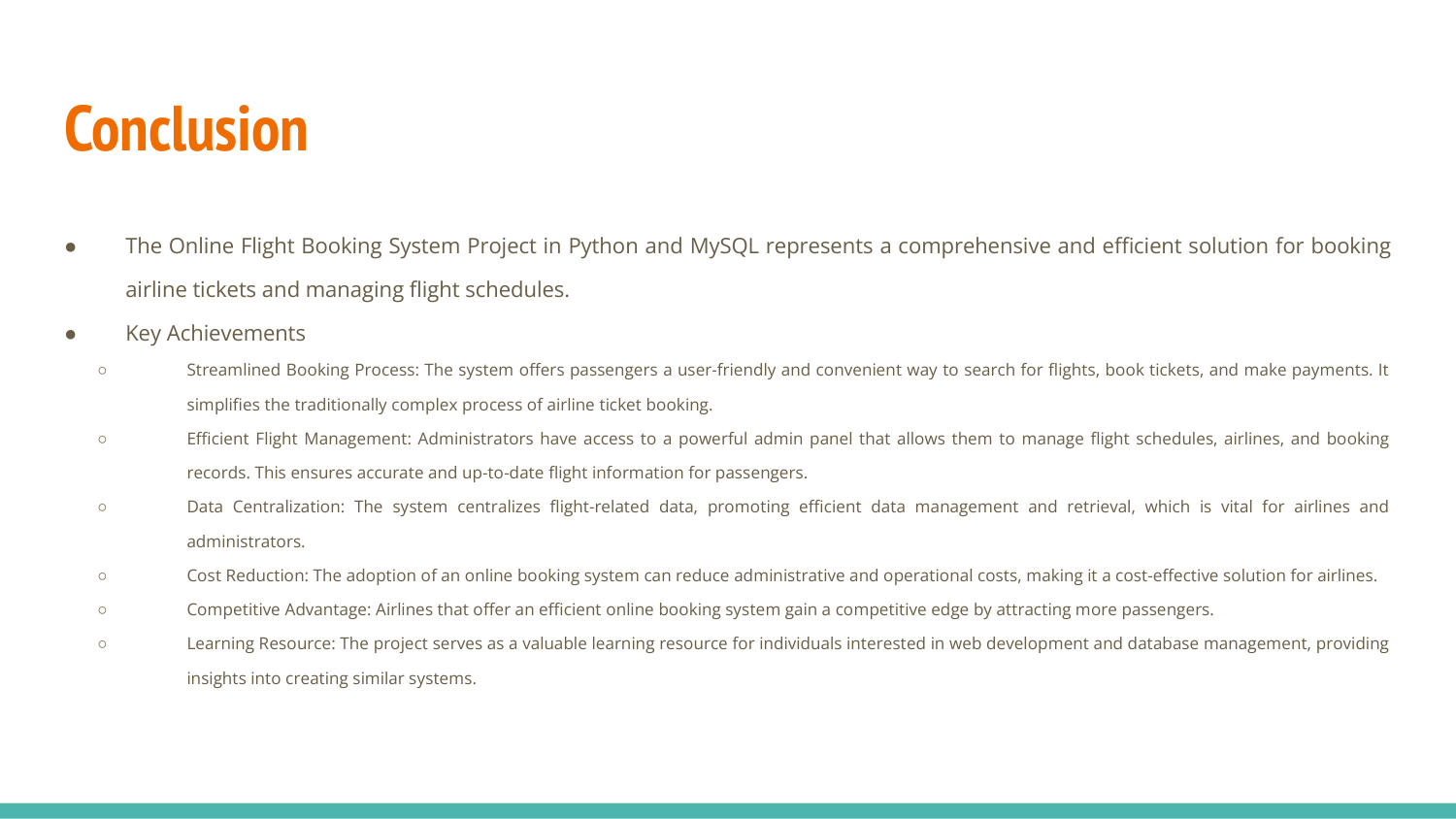

# Conclusion
The Online Flight Booking System Project in Python and MySQL represents a comprehensive and efficient solution for booking airline tickets and managing flight schedules.
Key Achievements
Streamlined Booking Process: The system offers passengers a user-friendly and convenient way to search for flights, book tickets, and make payments. It simplifies the traditionally complex process of airline ticket booking.
Efficient Flight Management: Administrators have access to a powerful admin panel that allows them to manage flight schedules, airlines, and booking records. This ensures accurate and up-to-date flight information for passengers.
Data Centralization: The system centralizes flight-related data, promoting efficient data management and retrieval, which is vital for airlines and administrators.
Cost Reduction: The adoption of an online booking system can reduce administrative and operational costs, making it a cost-effective solution for airlines.
Competitive Advantage: Airlines that offer an efficient online booking system gain a competitive edge by attracting more passengers.
Learning Resource: The project serves as a valuable learning resource for individuals interested in web development and database management, providing insights into creating similar systems.